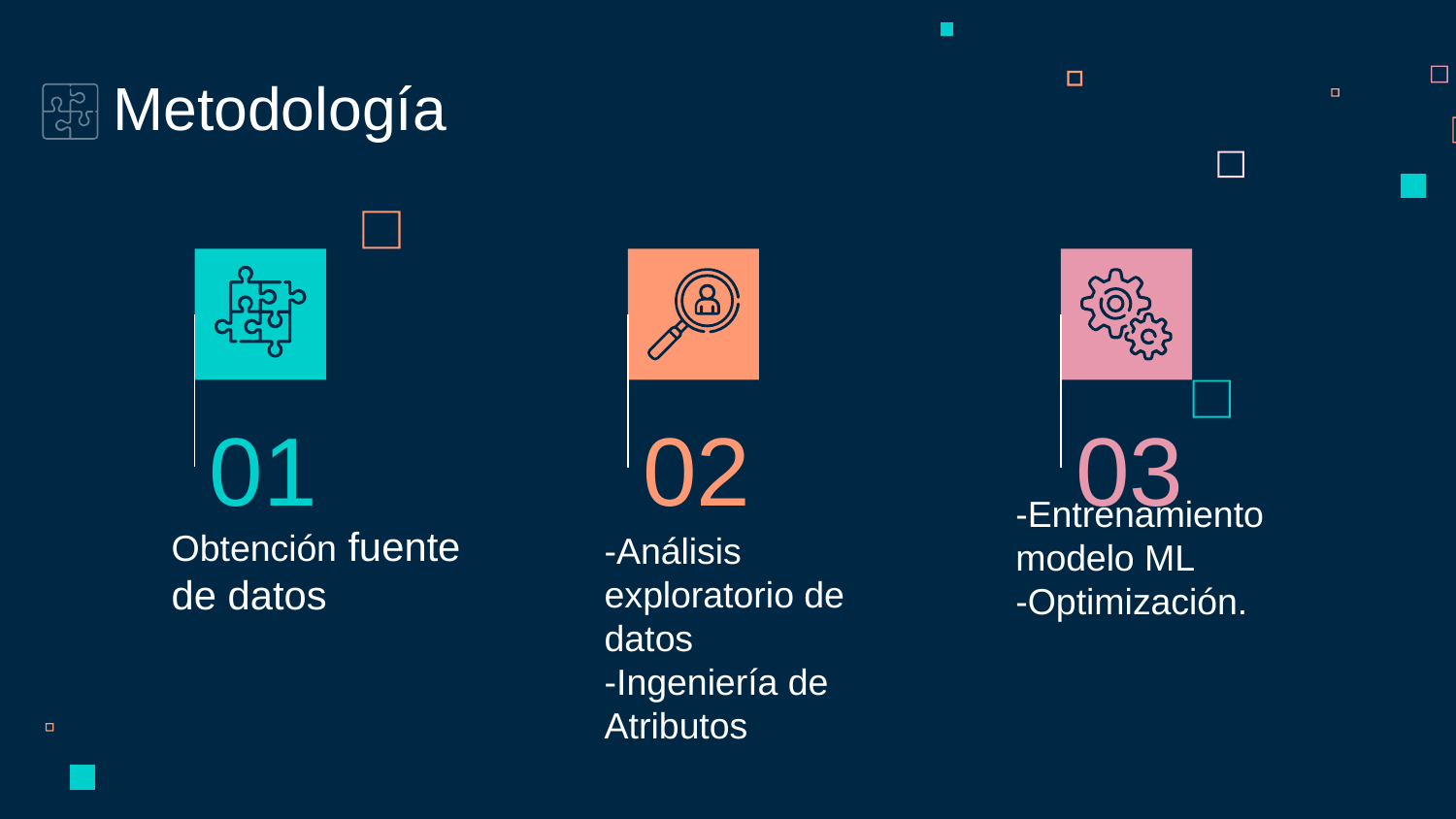

Metodología

01
02
03
-Análisis exploratorio de datos
-Ingeniería de Atributos
# Obtención fuente de datos
-Entrenamiento modelo ML
-Optimización.